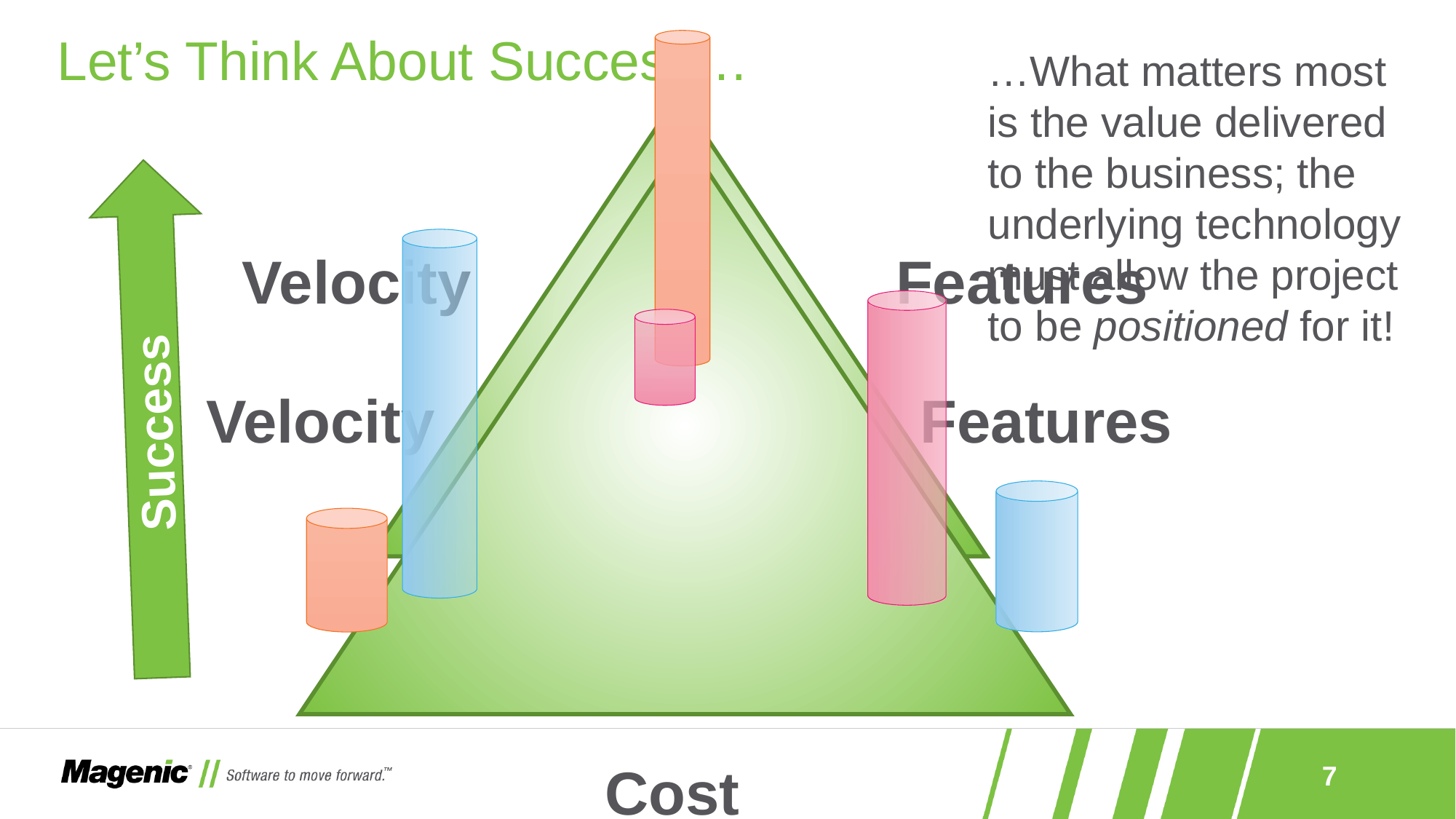

# Let’s Think About Success…

…What matters most is the value delivered to the business; the underlying technology must allow the project to be positioned for it!

Velocity
Features
Cost
Success

Velocity
Features

Cost